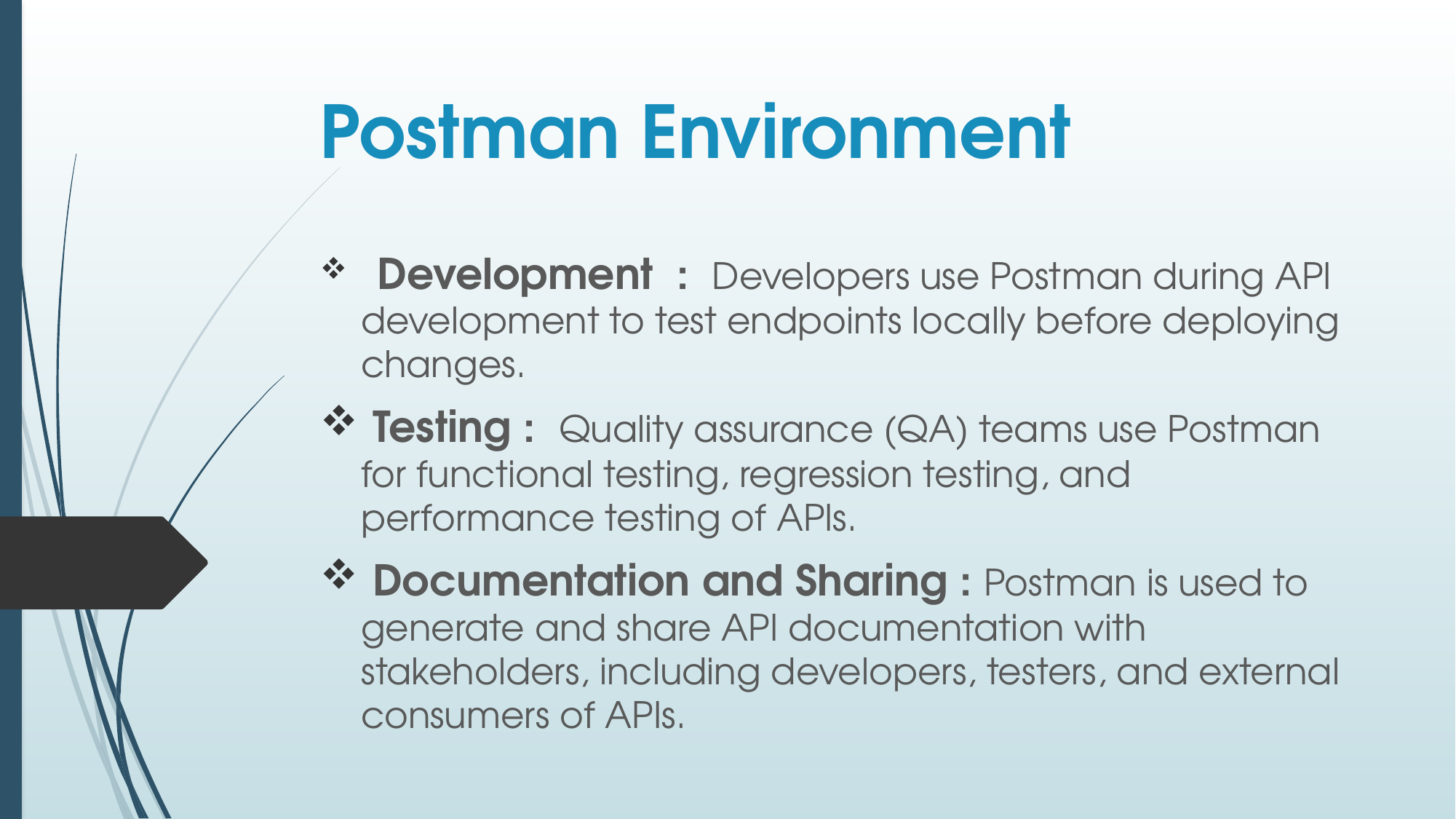

# Postman Environment
  Development  :  Developers use Postman during API development to test endpoints locally before deploying changes.
 Testing :  Quality assurance (QA) teams use Postman for functional testing, regression testing, and performance testing of APIs.
 Documentation and Sharing : Postman is used to generate and share API documentation with stakeholders, including developers, testers, and external consumers of APIs.